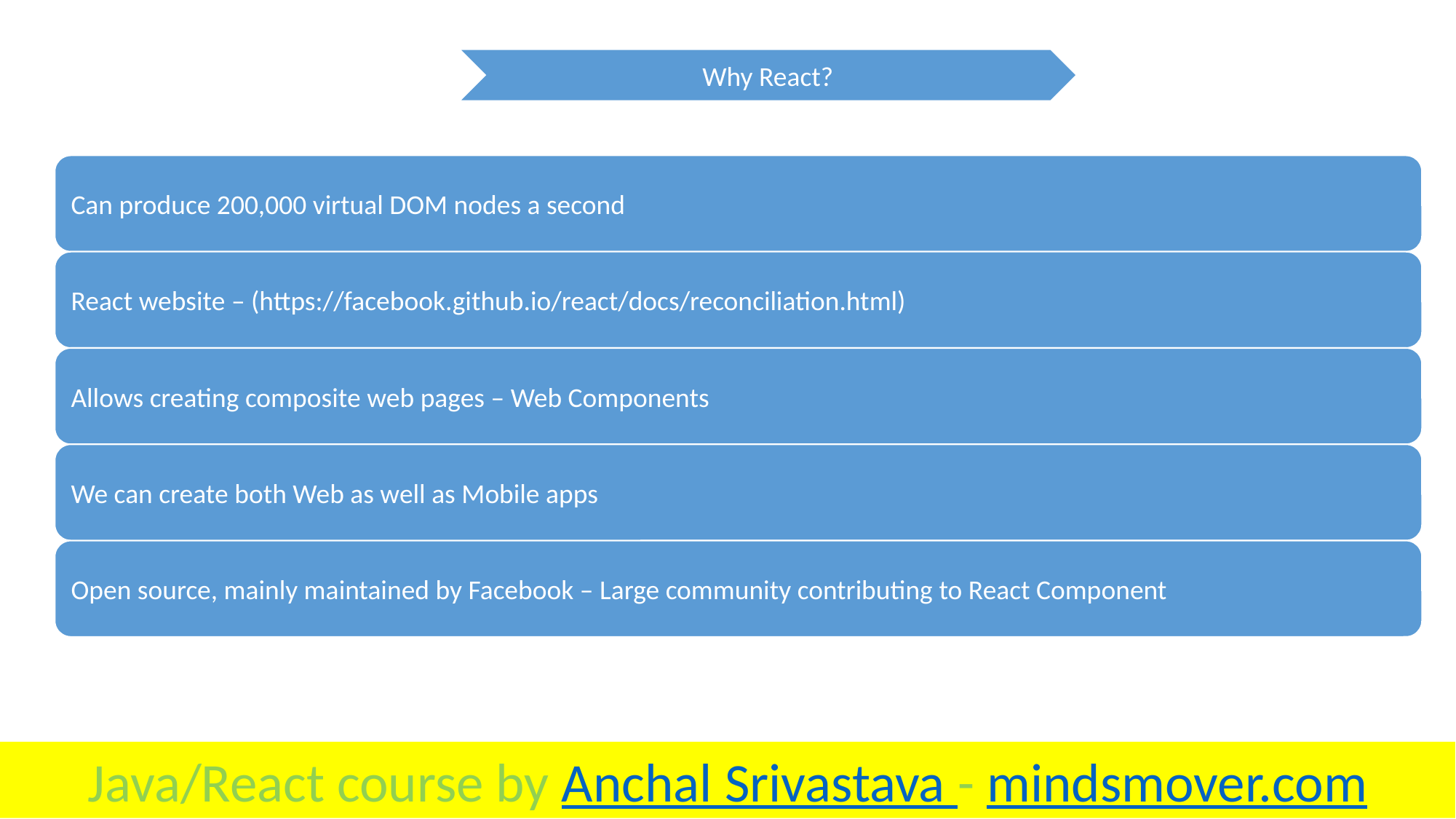

Why React?
Can produce 200,000 virtual DOM nodes a second
React website – (https://facebook.github.io/react/docs/reconciliation.html)
Allows creating composite web pages – Web Components
Open source, mainly maintained by Facebook – Large community contributing to React Component
We can create both Web as well as Mobile apps
Java/React course by Anchal Srivastava - mindsmover.com